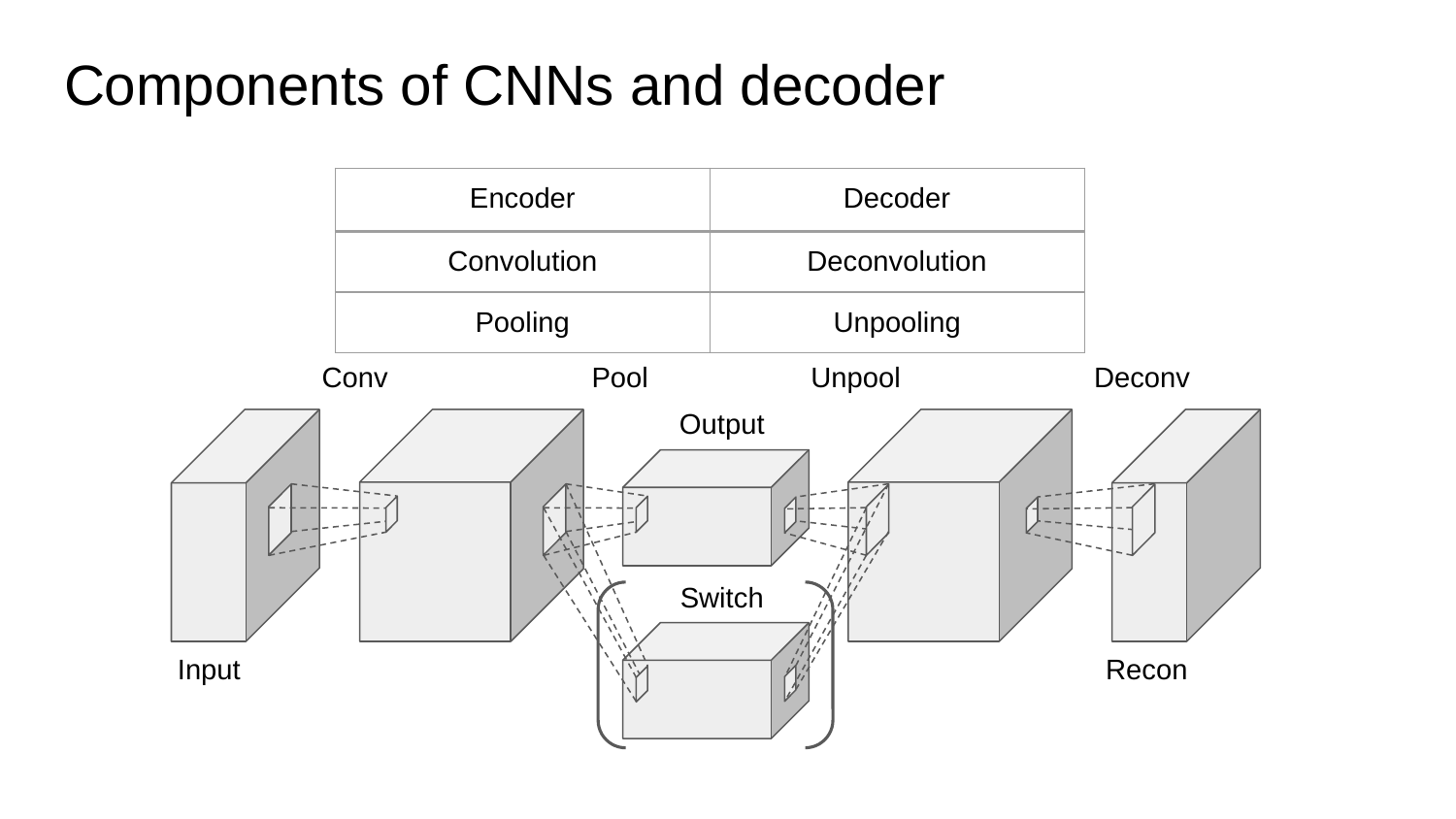

# Components of CNNs and decoder

| Encoder | Decoder |
| --- | --- |
| Convolution | Deconvolution |
| Pooling | Unpooling |
Conv
Pool
Unpool
Deconv
Output

Switch

Input
Recon